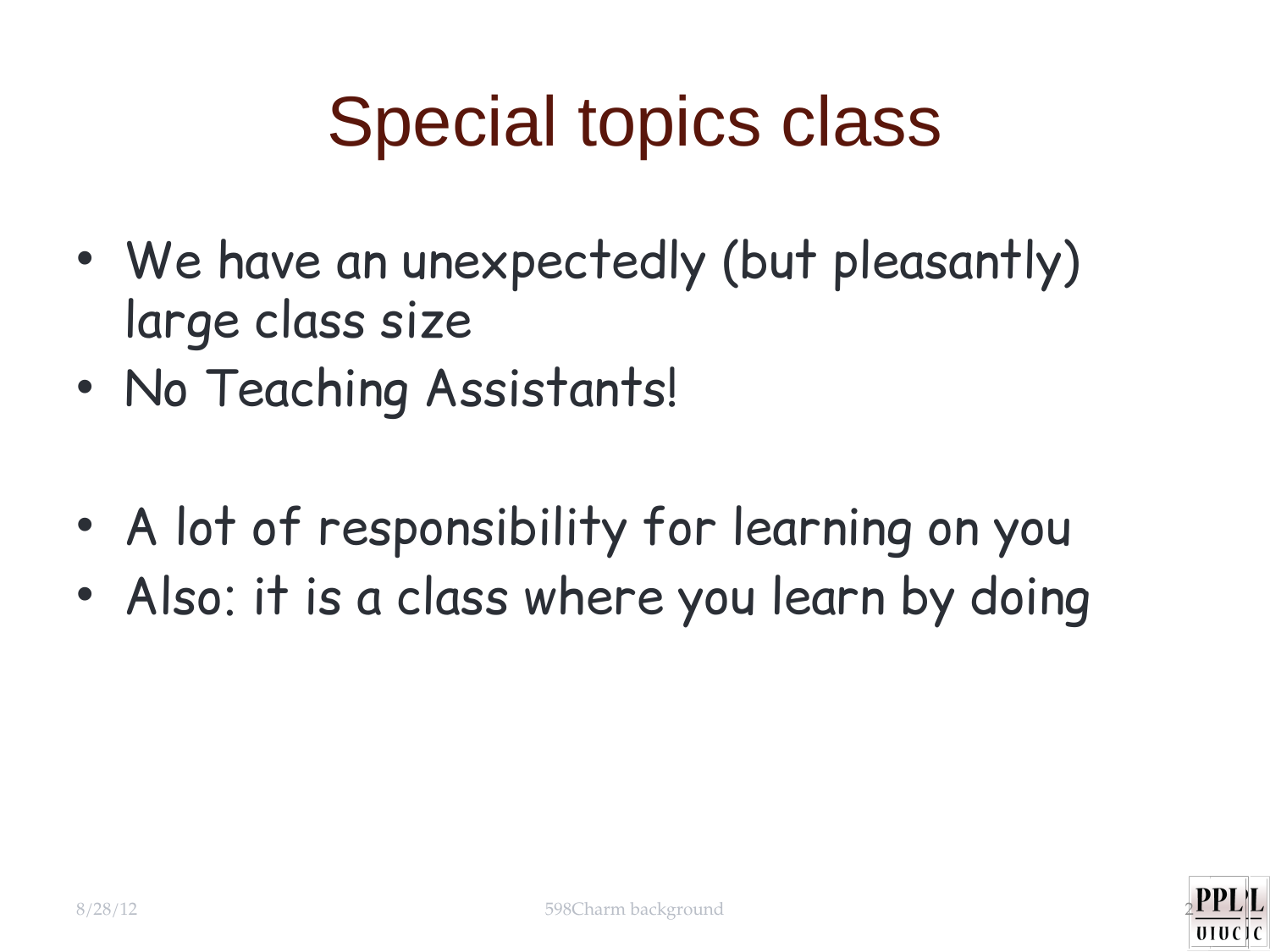

# Special topics class
We have an unexpectedly (but pleasantly) large class size
No Teaching Assistants!

A lot of responsibility for learning on you
Also: it is a class where you learn by doing
8/28/12
598Charm background
2